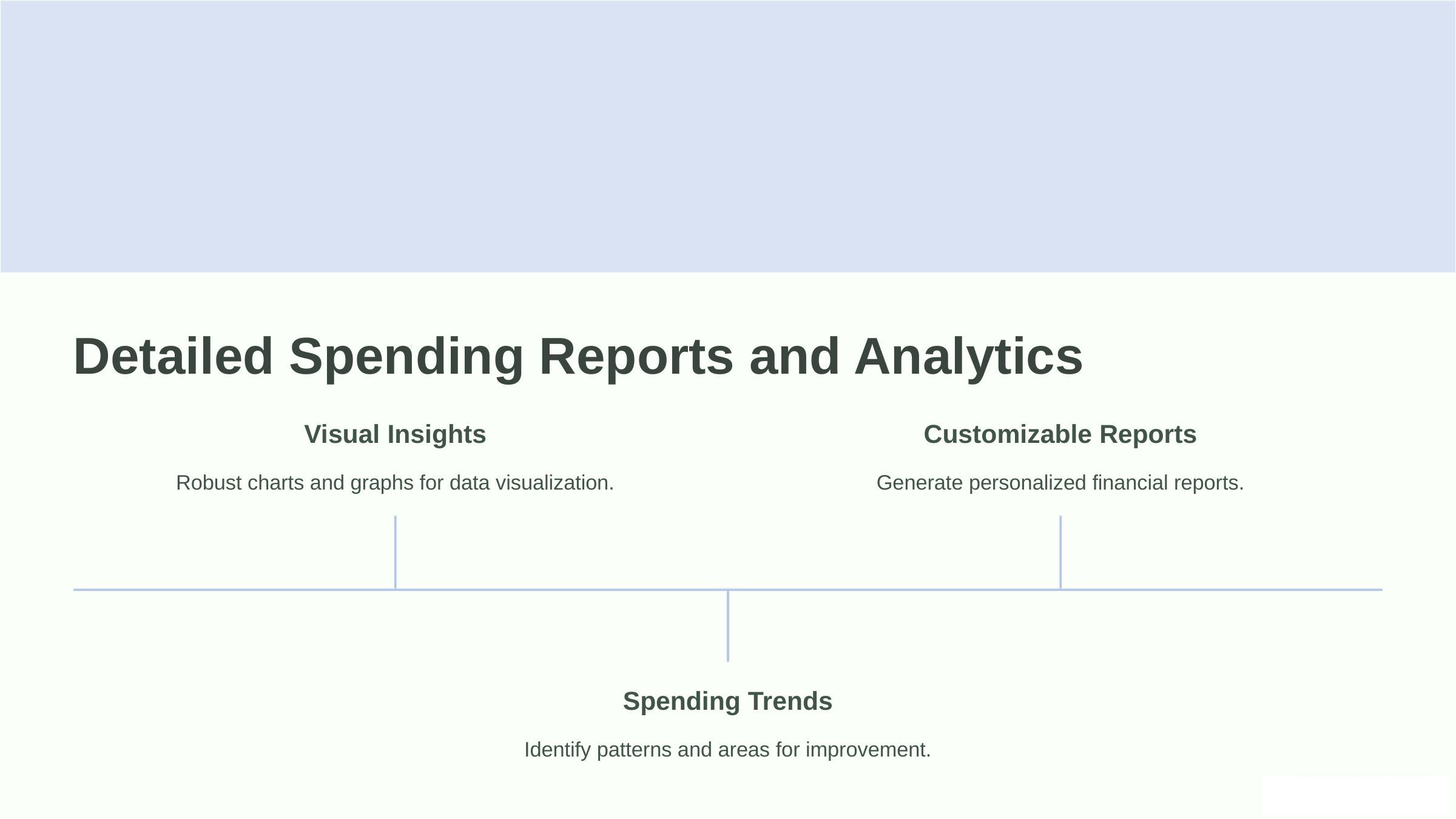

Detailed Spending Reports and Analytics
Visual Insights
Customizable Reports
Robust charts and graphs for data visualization.
Generate personalized financial reports.

Spending Trends
Identify patterns and areas for improvement.